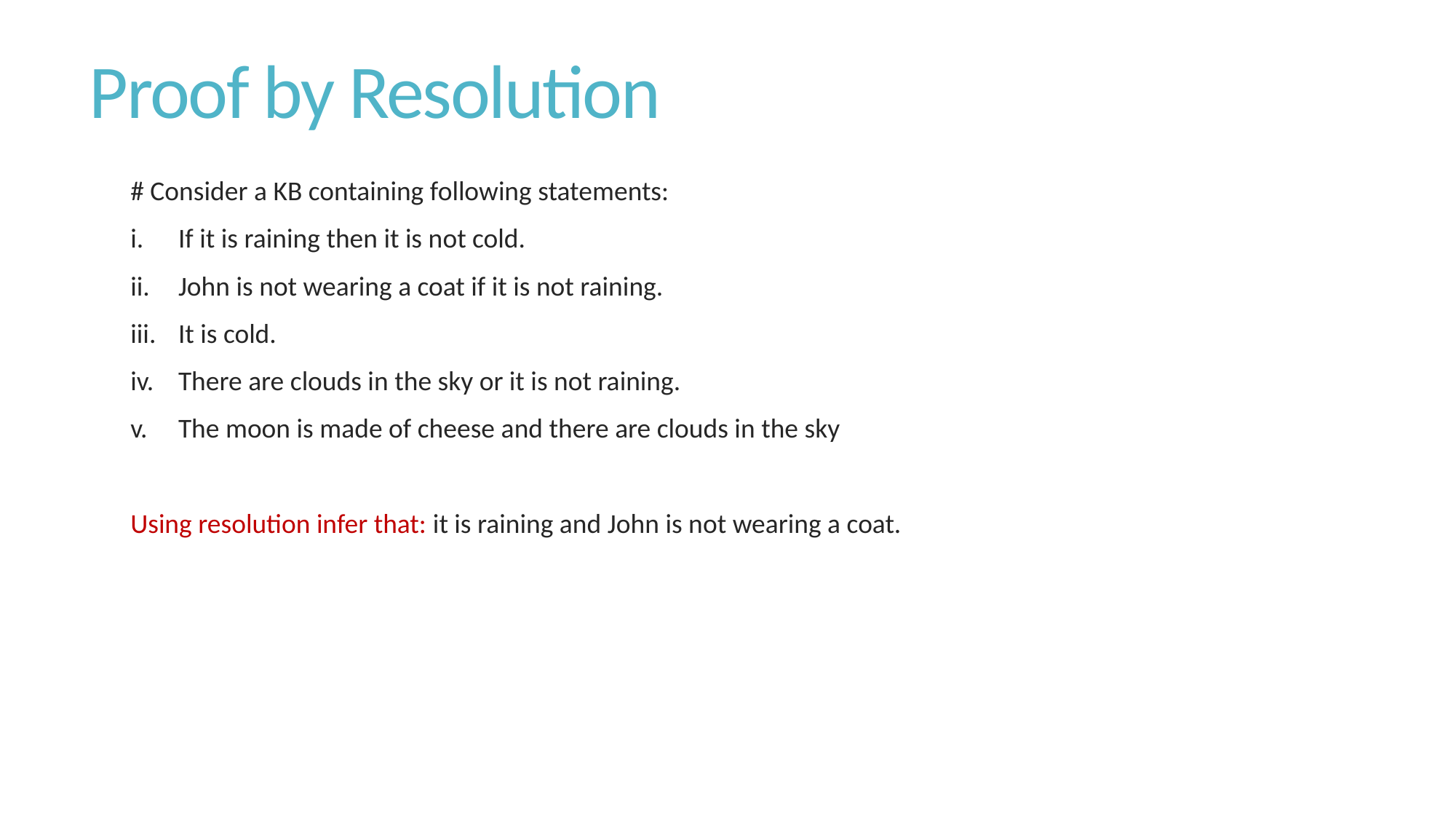

# Proof by Resolution
# Consider a KB containing following statements:
If it is raining then it is not cold.
John is not wearing a coat if it is not raining.
It is cold.
There are clouds in the sky or it is not raining.
The moon is made of cheese and there are clouds in the sky

Using resolution infer that: it is raining and John is not wearing a coat.